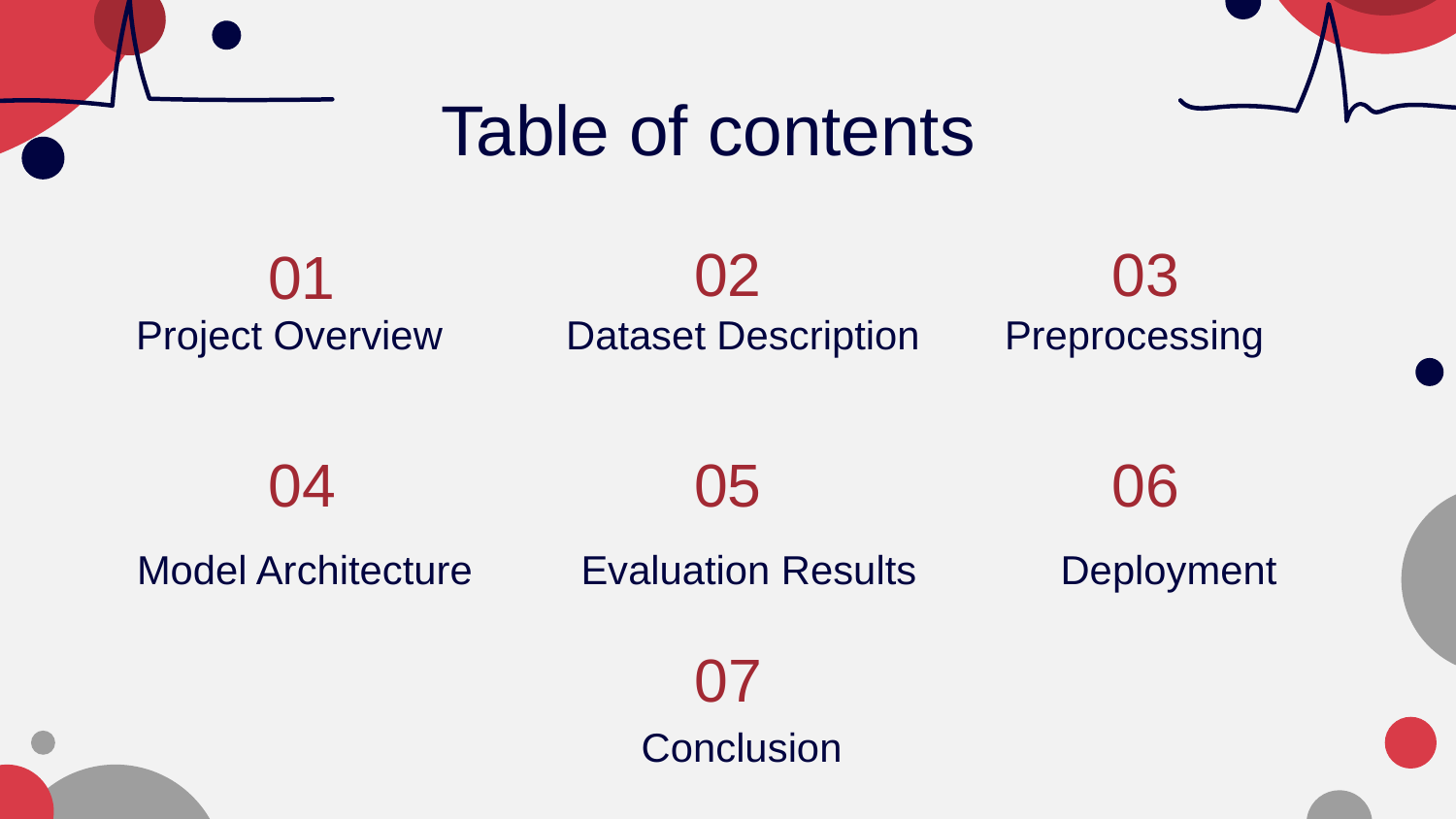

Table of contents
02
03
01
# Project Overview
Preprocessing
Dataset Description
04
05
06
Model Architecture
 Evaluation Results
Deployment
07
Conclusion